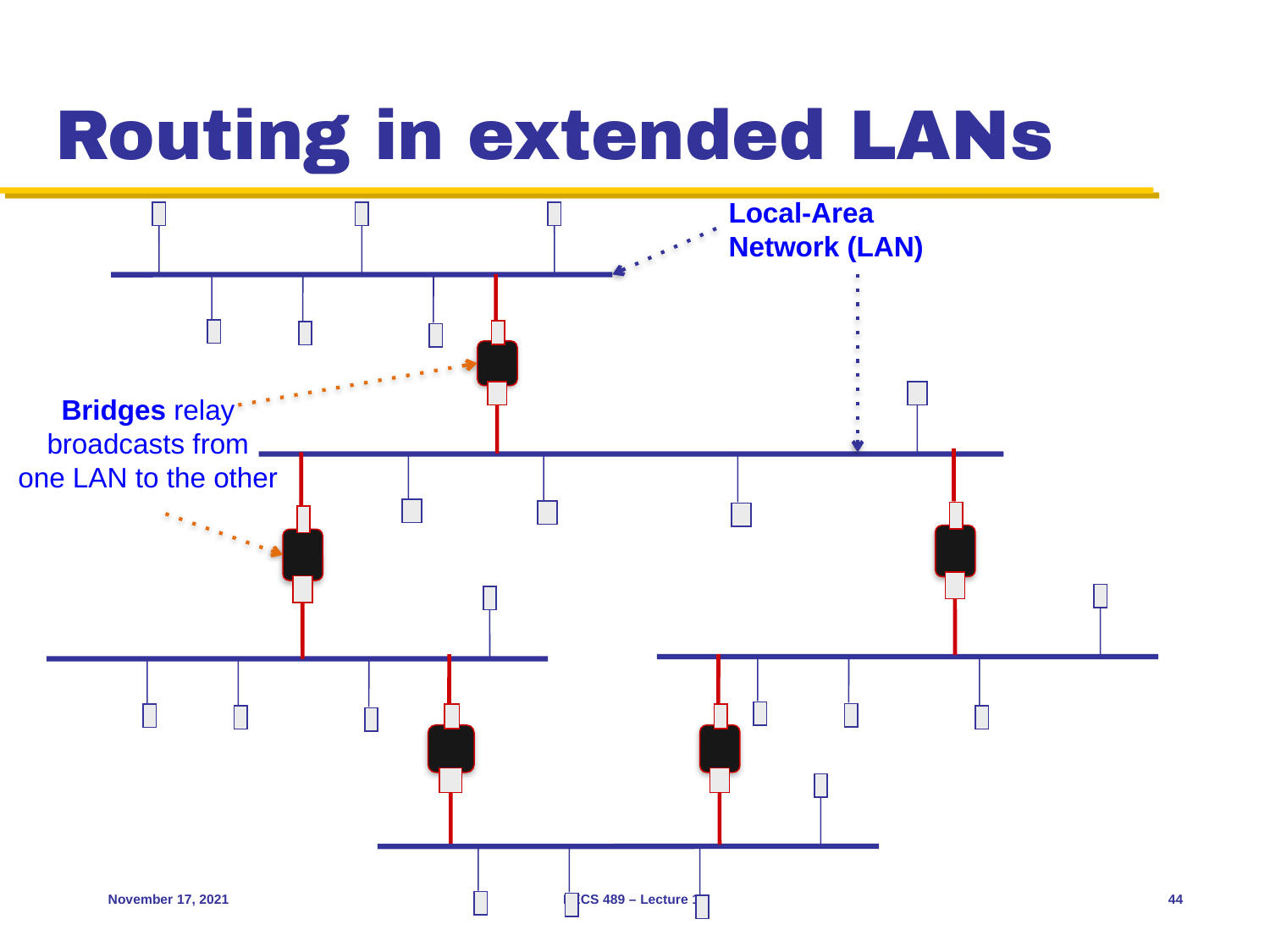

# Routing in extended LANs
Local-Area
Network (LAN)

Bridges relay
broadcasts from
one LAN to the other

November 17, 2021
EECS 489 – Lecture 17
44